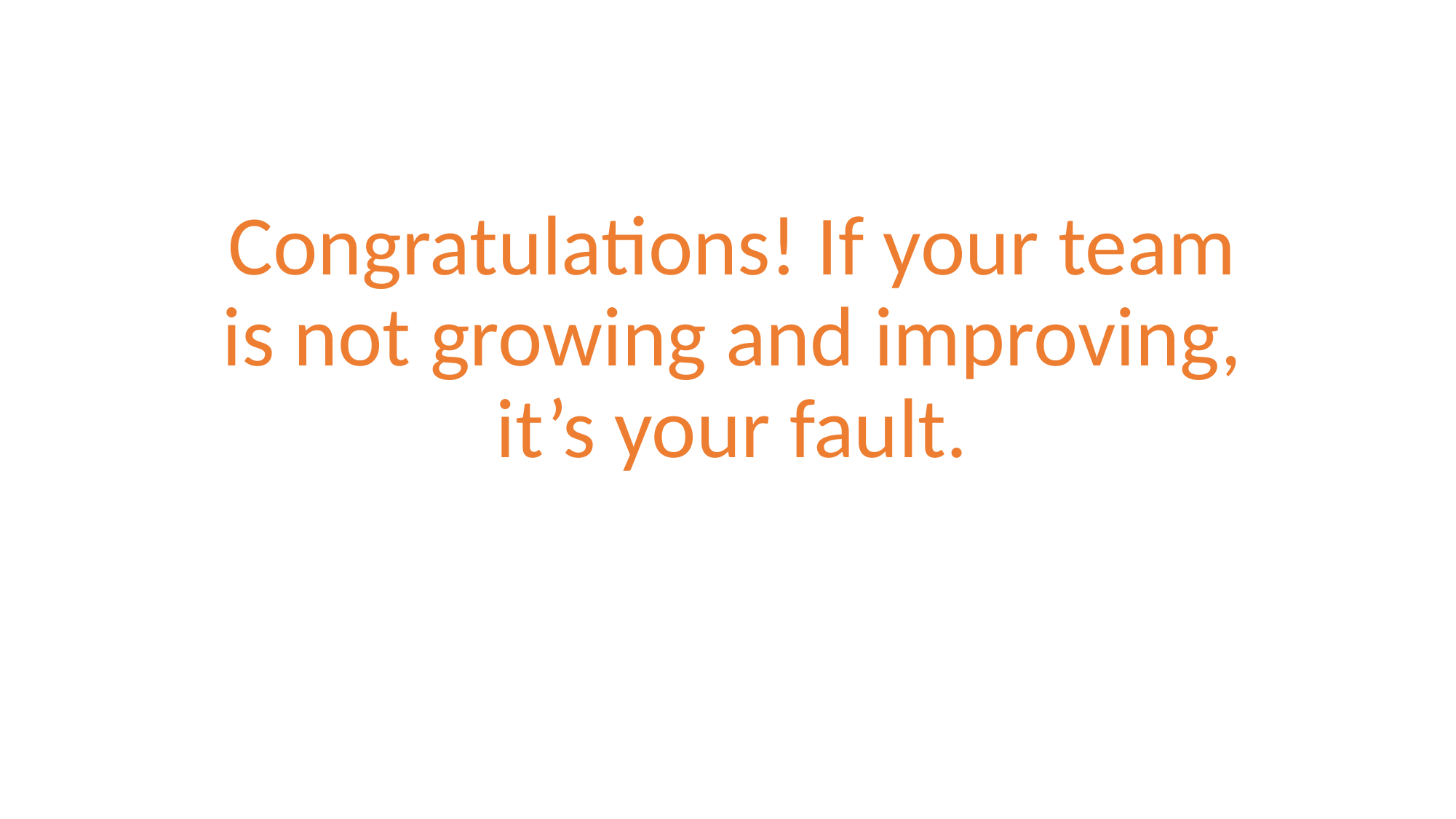

# Congratulations! If your team is not growing and improving, it’s your fault.